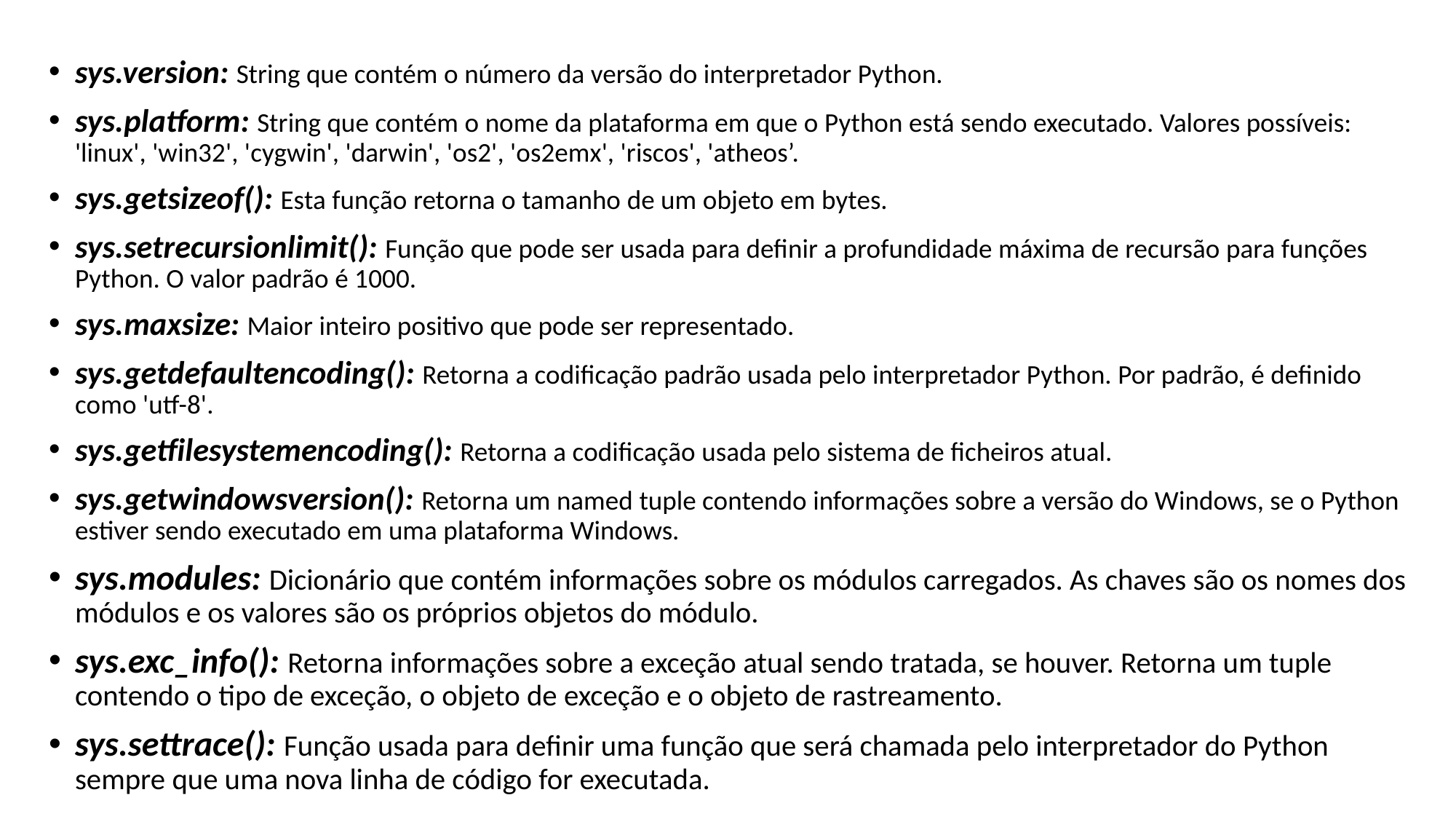

sys.version: String que contém o número da versão do interpretador Python.
sys.platform: String que contém o nome da plataforma em que o Python está sendo executado. Valores possíveis: 'linux', 'win32', 'cygwin', 'darwin', 'os2', 'os2emx', 'riscos', 'atheos’.
sys.getsizeof(): Esta função retorna o tamanho de um objeto em bytes.
sys.setrecursionlimit(): Função que pode ser usada para definir a profundidade máxima de recursão para funções Python. O valor padrão é 1000.
sys.maxsize: Maior inteiro positivo que pode ser representado.
sys.getdefaultencoding(): Retorna a codificação padrão usada pelo interpretador Python. Por padrão, é definido como 'utf-8'.
sys.getfilesystemencoding(): Retorna a codificação usada pelo sistema de ficheiros atual.
sys.getwindowsversion(): Retorna um named tuple contendo informações sobre a versão do Windows, se o Python estiver sendo executado em uma plataforma Windows.
sys.modules: Dicionário que contém informações sobre os módulos carregados. As chaves são os nomes dos módulos e os valores são os próprios objetos do módulo.
sys.exc_info(): Retorna informações sobre a exceção atual sendo tratada, se houver. Retorna um tuple contendo o tipo de exceção, o objeto de exceção e o objeto de rastreamento.
sys.settrace(): Função usada para definir uma função que será chamada pelo interpretador do Python sempre que uma nova linha de código for executada.